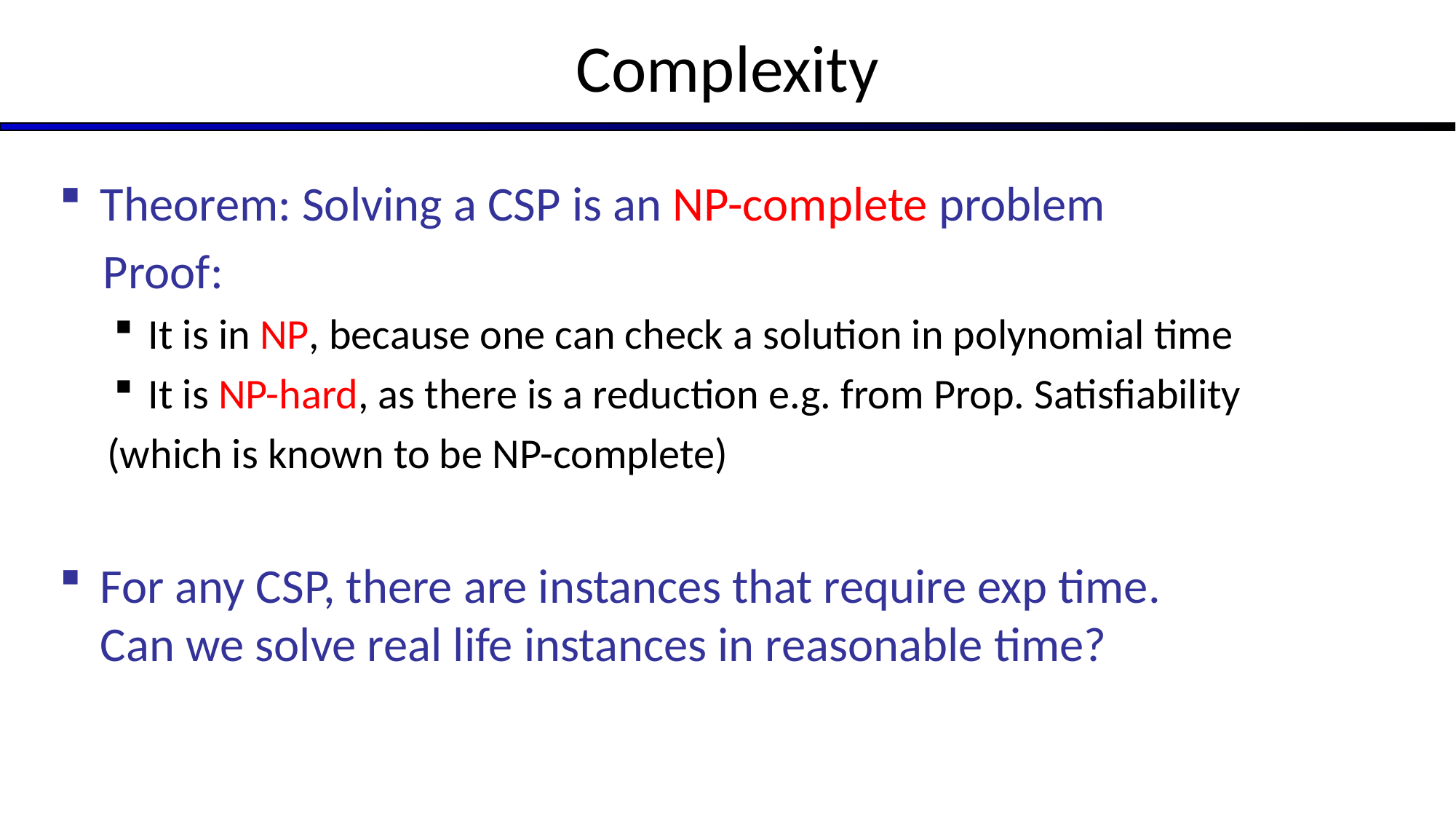

# Complexity
Theorem: Solving a CSP is an NP-complete problem
    Proof:
It is in NP, because one can check a solution in polynomial time
It is NP-hard, as there is a reduction e.g. from Prop. Satisfiability
(which is known to be NP-complete)

For any CSP, there are instances that require exp time.
Can we solve real life instances in reasonable time?